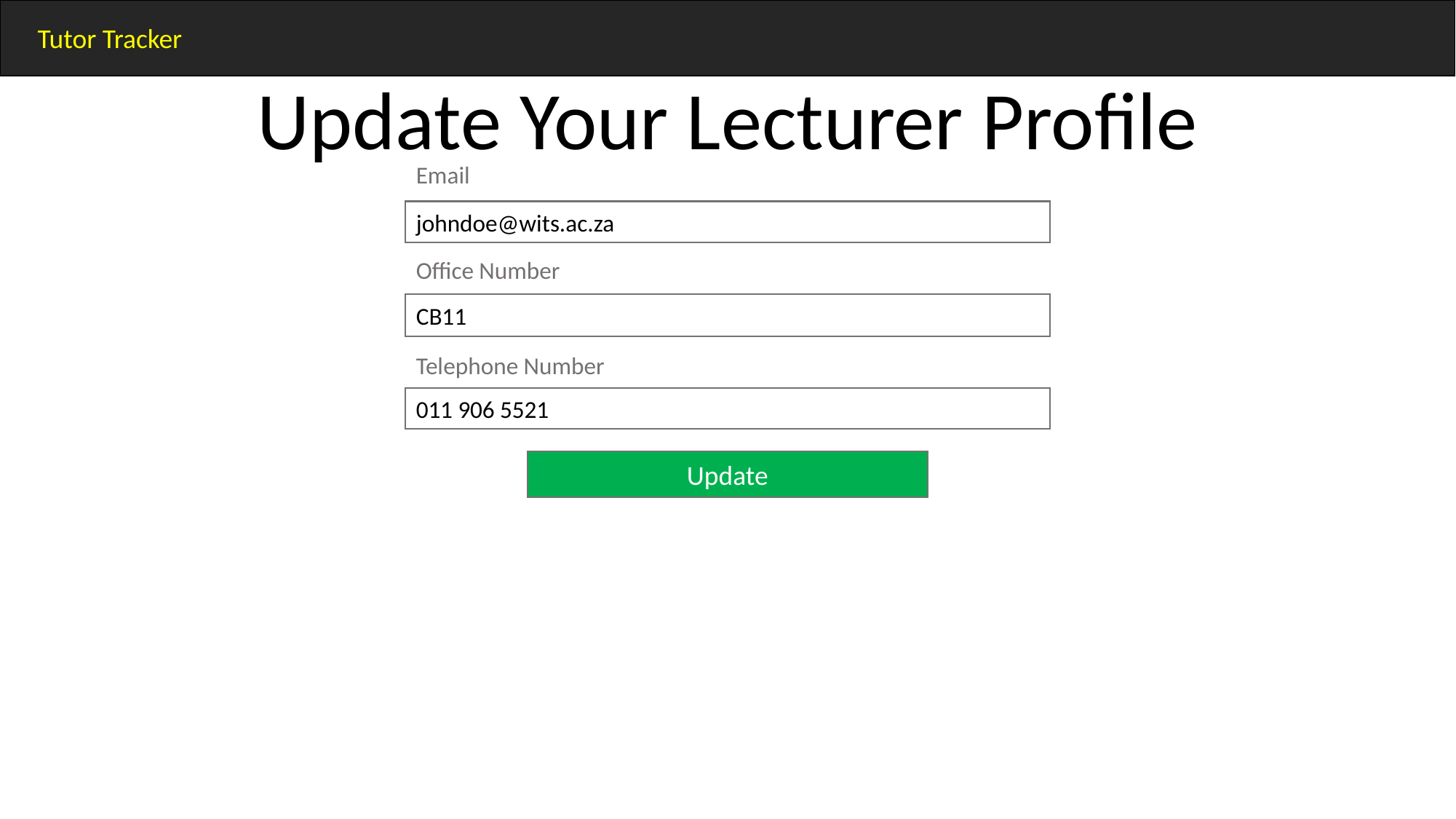

Tutor Tracker
Update Your Lecturer Profile
Email
johndoe@wits.ac.za
Office Number
CB11
Telephone Number
011 906 5521
Update